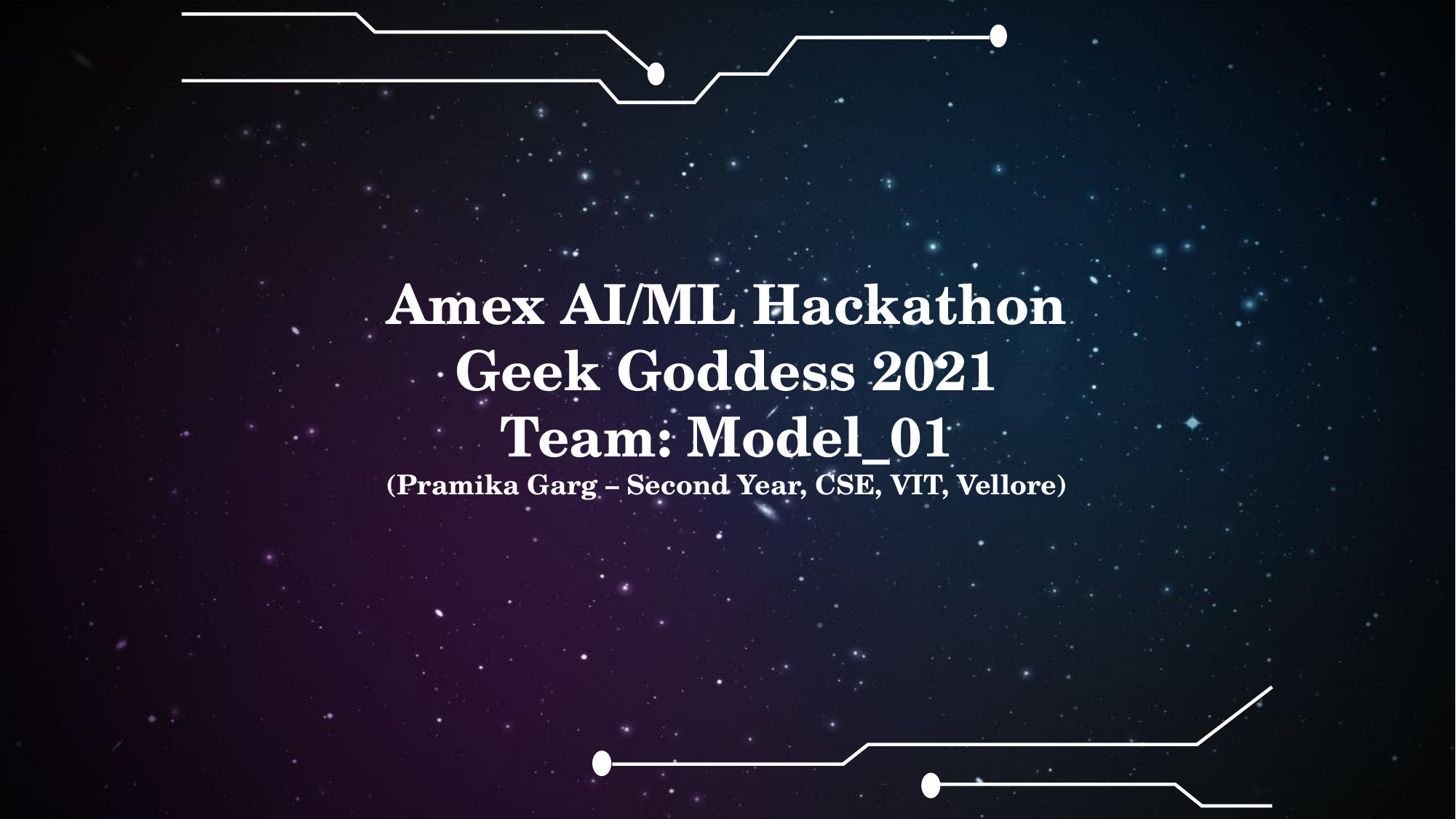

Amex AI/ML Hackathon
Geek Goddess 2021
Team: Model_01
(Pramika Garg – Second Year, CSE, VIT, Vellore)